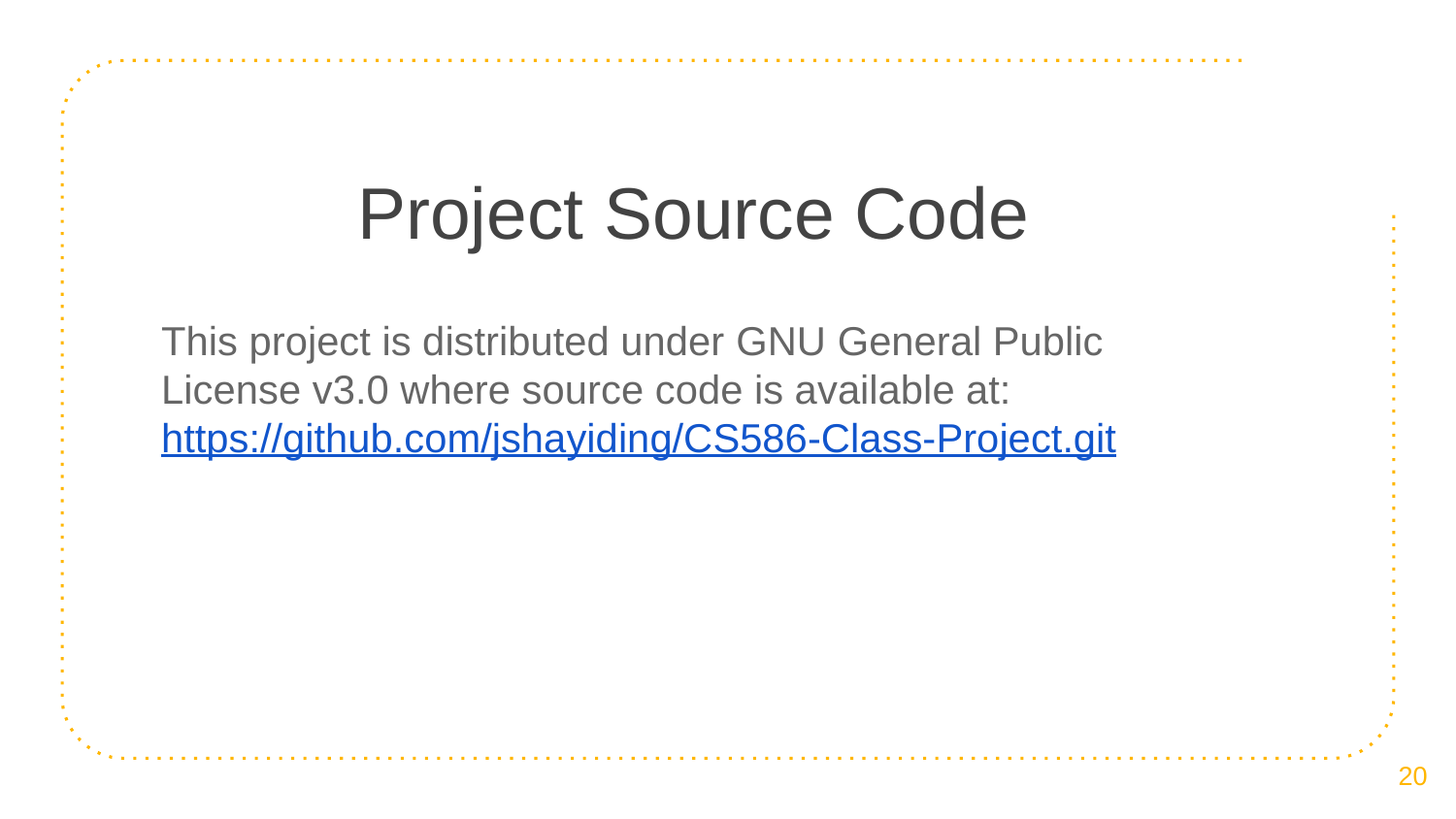

# Project Source Code
This project is distributed under GNU General Public License v3.0 where source code is available at: https://github.com/jshayiding/CS586-Class-Project.git
20